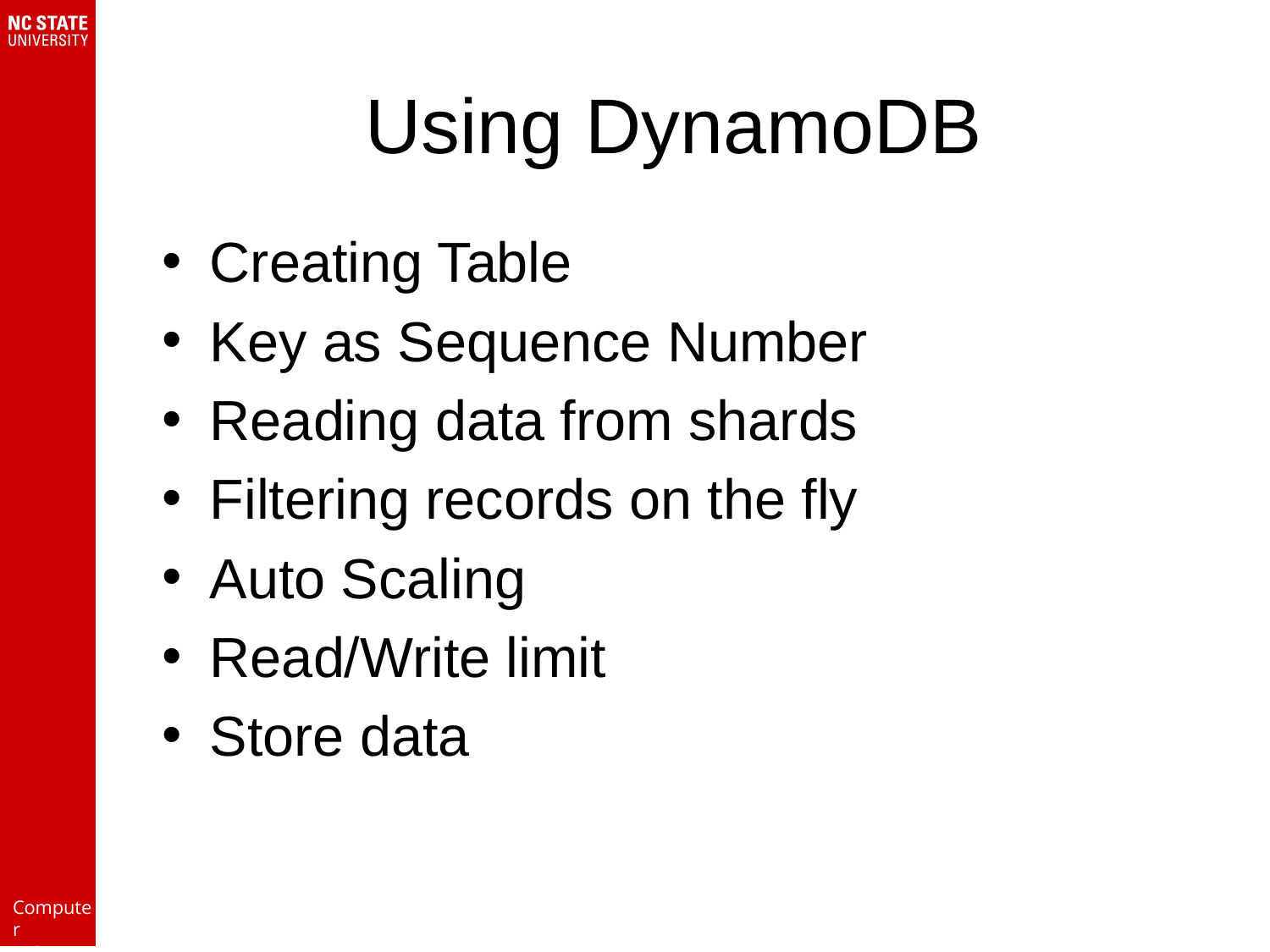

# Using DynamoDB
Creating Table
Key as Sequence Number
Reading data from shards
Filtering records on the fly
Auto Scaling
Read/Write limit
Store data